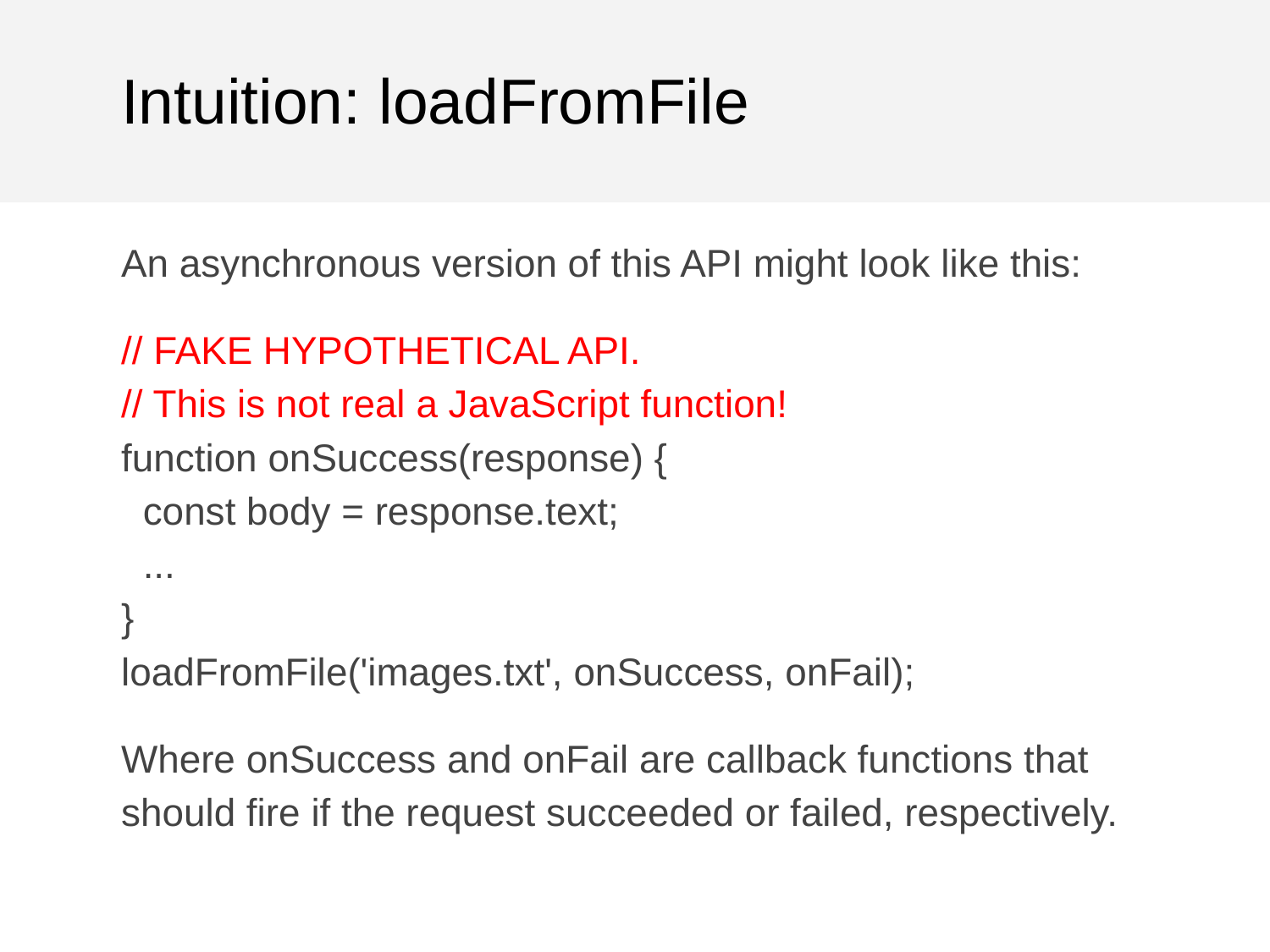

Intuition: loadFromFile
An asynchronous version of this API might look like this:

// FAKE HYPOTHETICAL API.
// This is not real a JavaScript function!
function onSuccess(response) {
  const body = response.text;
  ...
}
loadFromFile('images.txt', onSuccess, onFail);

Where onSuccess and onFail are callback functions that should fire if the request succeeded or failed, respectively.